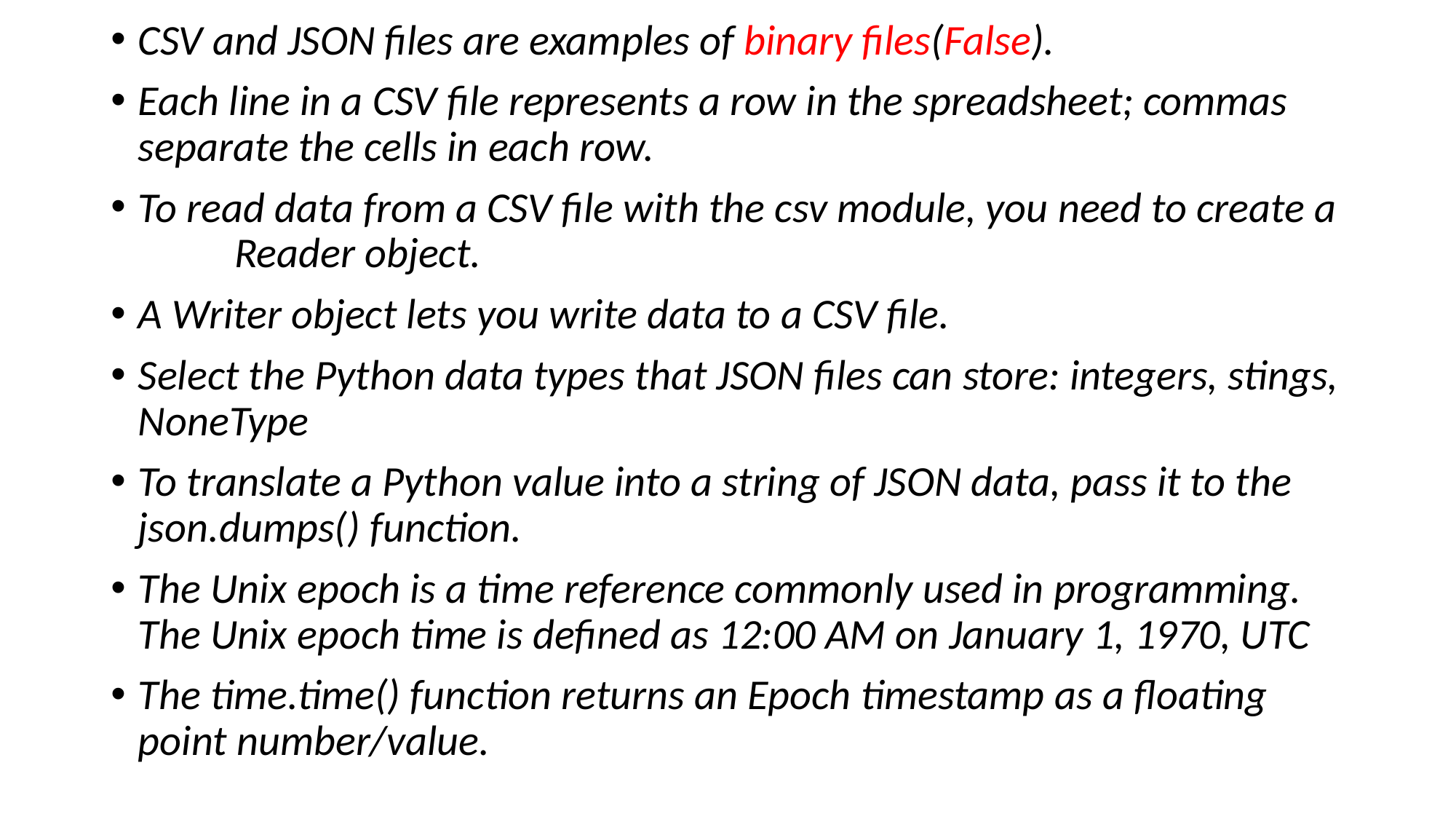

CSV and JSON files are examples of binary files(False).
Each line in a CSV file represents a row in the spreadsheet; commas separate the cells in each row.
To read data from a CSV file with the csv module, you need to create a           Reader object.
A Writer object lets you write data to a CSV file.
Select the Python data types that JSON files can store: integers, stings, NoneType
To translate a Python value into a string of JSON data, pass it to the json.dumps() function.
The Unix epoch is a time reference commonly used in programming. The Unix epoch time is defined as 12:00 AM on January 1, 1970, UTC
The time.time() function returns an Epoch timestamp as a floating point number/value.